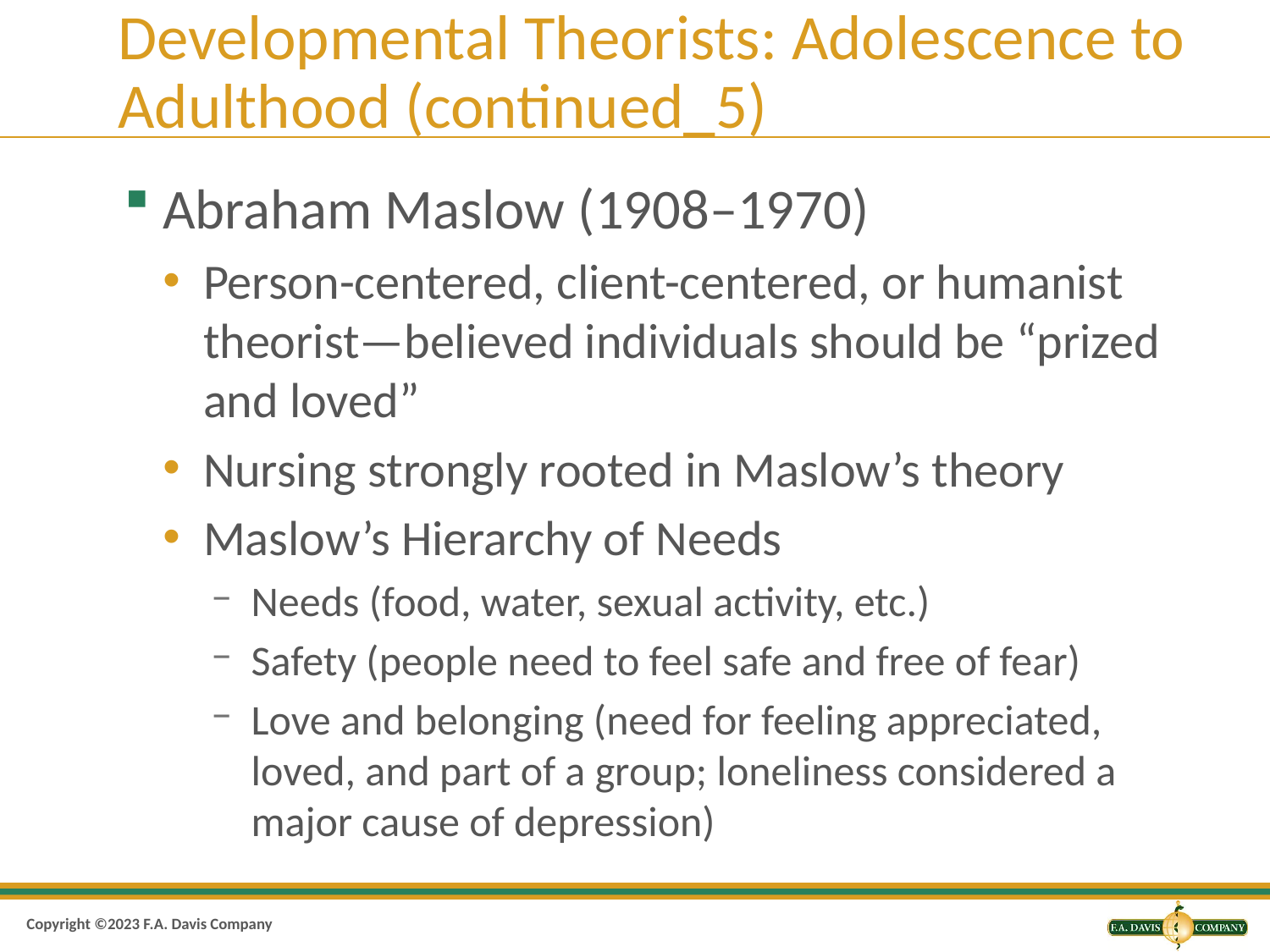

# Developmental Theorists: Adolescence to Adulthood (continued_5)
Abraham Maslow (1908–1970)
Person-centered, client-centered, or humanist theorist—believed individuals should be “prized and loved”
Nursing strongly rooted in Maslow’s theory
Maslow’s Hierarchy of Needs
Needs (food, water, sexual activity, etc.)
Safety (people need to feel safe and free of fear)
Love and belonging (need for feeling appreciated, loved, and part of a group; loneliness considered a major cause of depression)